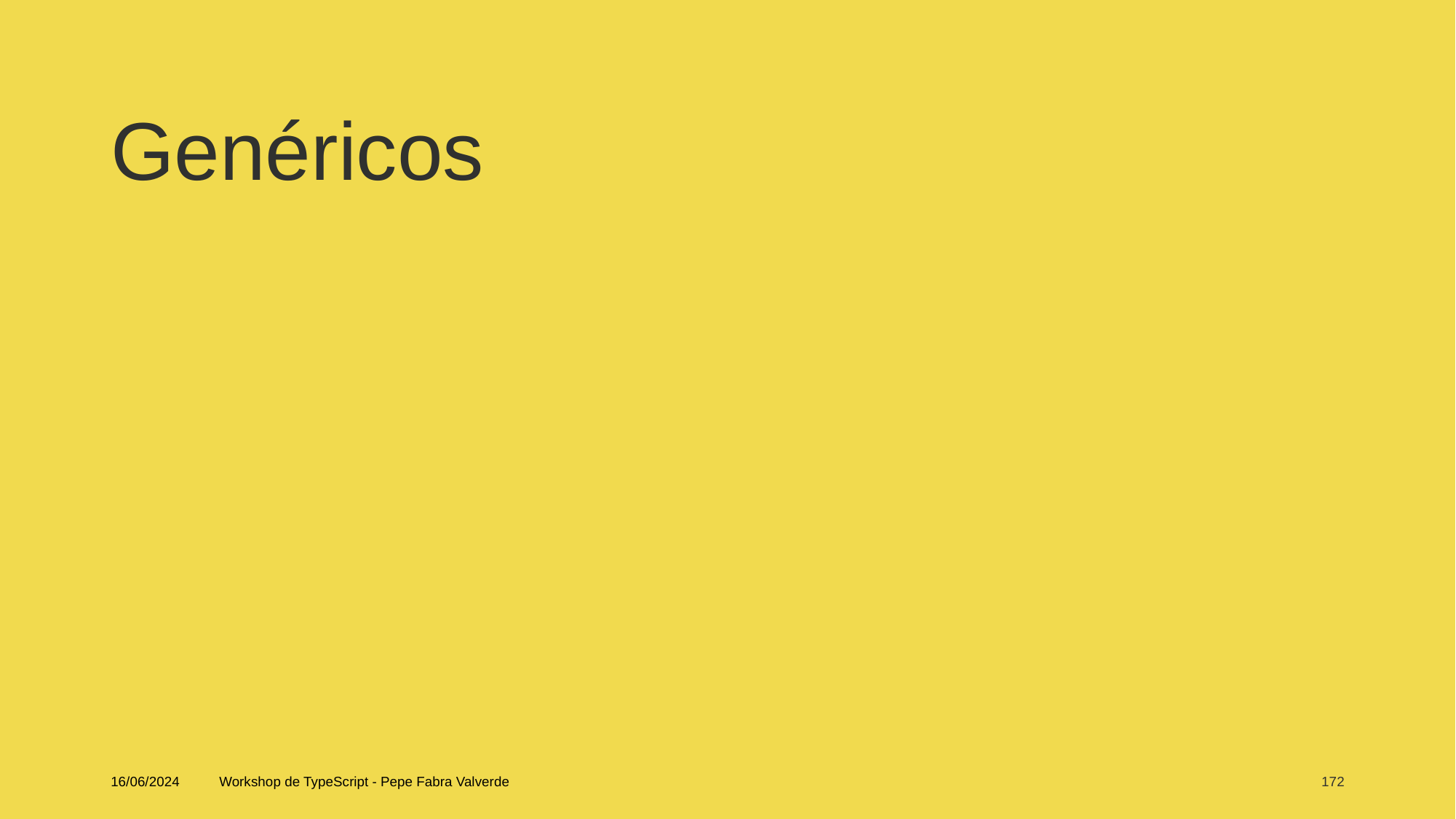

# Genéricos

16/06/2024
Workshop de TypeScript - Pepe Fabra Valverde
172